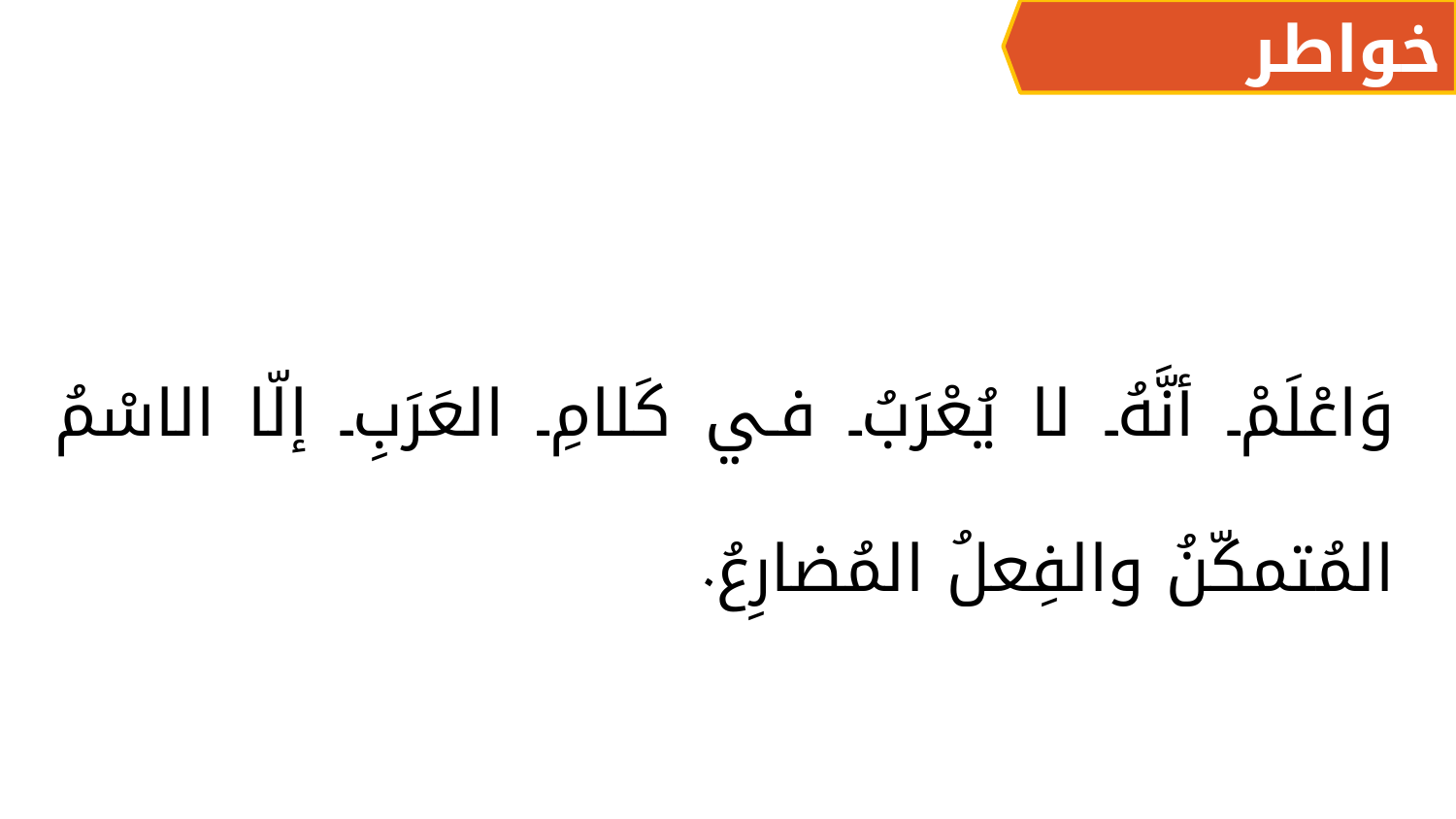

خواطر
وَاعْلَمْ أنَّهُ لا يُعْرَبُ في كَلامِ العَرَبِ إلّا الاسْمُ المُتمكّنُ والفِعلُ المُضارِعُ.